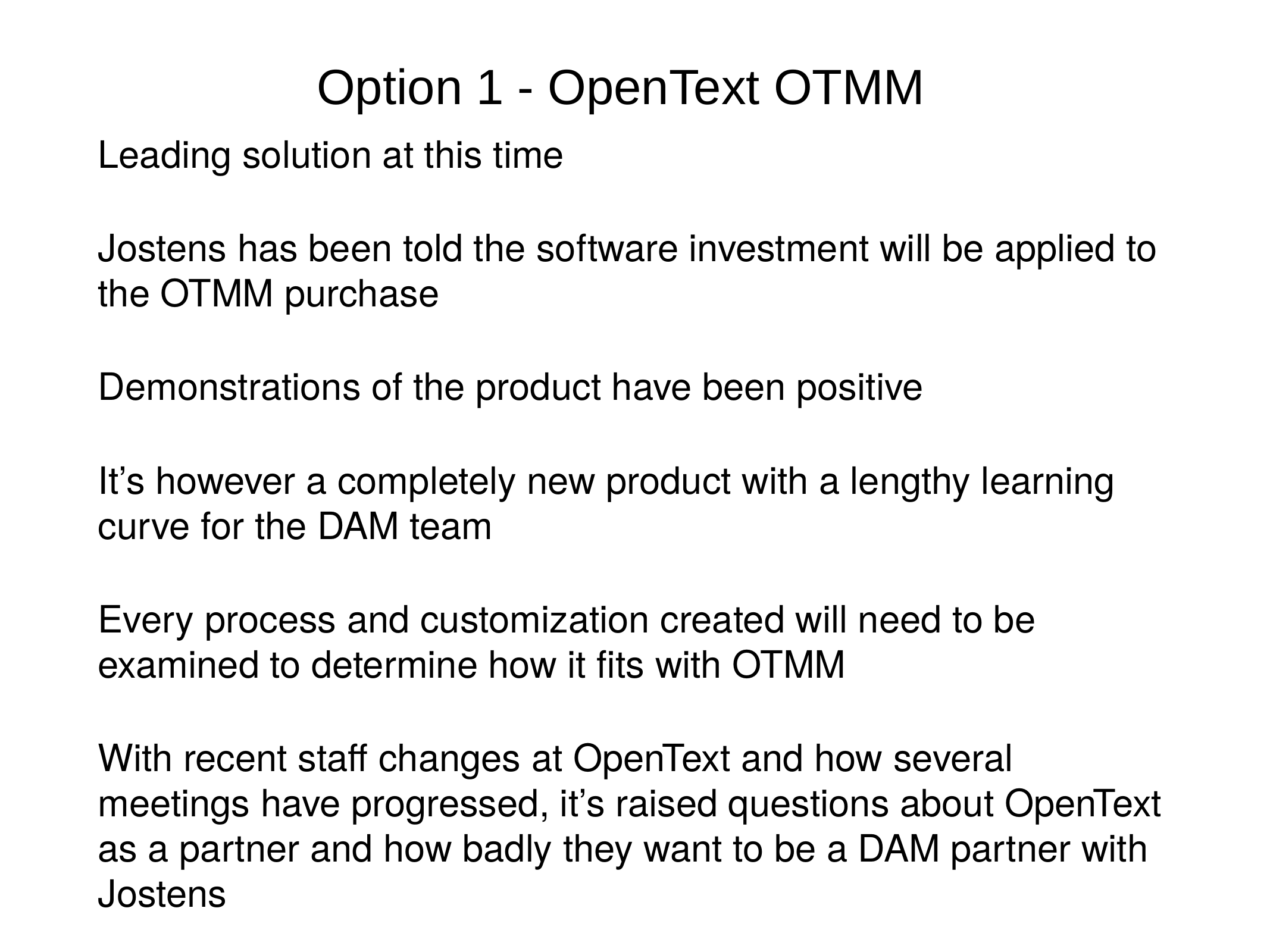

Option 1 - OpenText OTMM
Leading solution at this time
Jostens has been told the software investment will be applied to the OTMM purchase
Demonstrations of the product have been positive
It’s however a completely new product with a lengthy learning curve for the DAM team
Every process and customization created will need to be examined to determine how it fits with OTMM
With recent staff changes at OpenText and how several meetings have progressed, it’s raised questions about OpenText as a partner and how badly they want to be a DAM partner with Jostens